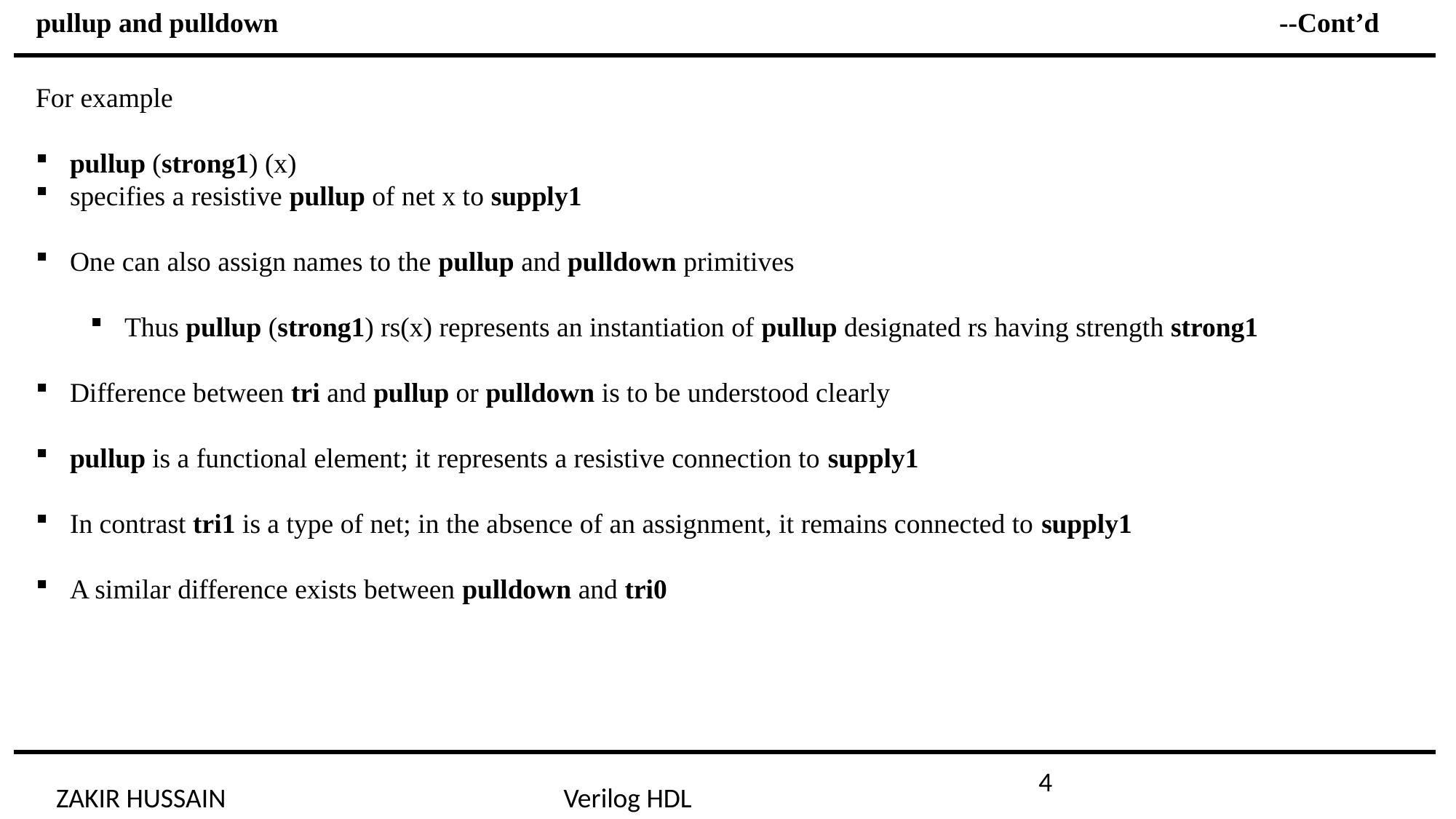

pullup and pulldown                                                                                                                                                 --Cont’d
For example
pullup (strong1) (x)
specifies a resistive pullup of net x to supply1

One can also assign names to the pullup and pulldown primitives

Thus pullup (strong1) rs(x) represents an instantiation of pullup designated rs having strength strong1

Difference between tri and pullup or pulldown is to be understood clearly

pullup is a functional element; it represents a resistive connection to supply1

In contrast tri1 is a type of net; in the absence of an assignment, it remains connected to supply1

A similar difference exists between pulldown and tri0
4